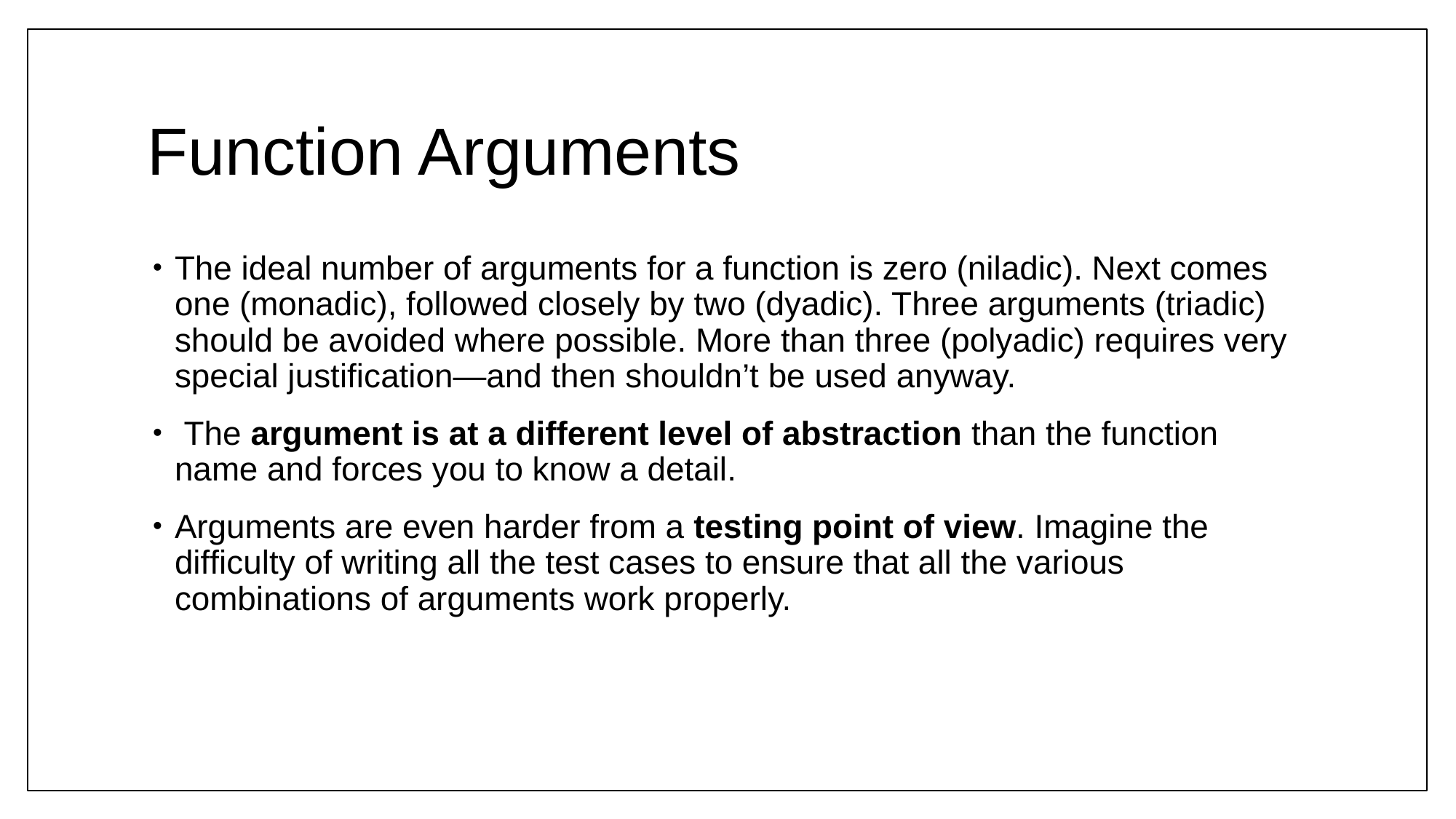

# Function Arguments
The ideal number of arguments for a function is zero (niladic). Next comes one (monadic), followed closely by two (dyadic). Three arguments (triadic) should be avoided where possible. More than three (polyadic) requires very special justiﬁcation—and then shouldn’t be used anyway.
 The argument is at a different level of abstraction than the function name and forces you to know a detail.
Arguments are even harder from a testing point of view. Imagine the difﬁculty of writing all the test cases to ensure that all the various combinations of arguments work properly.